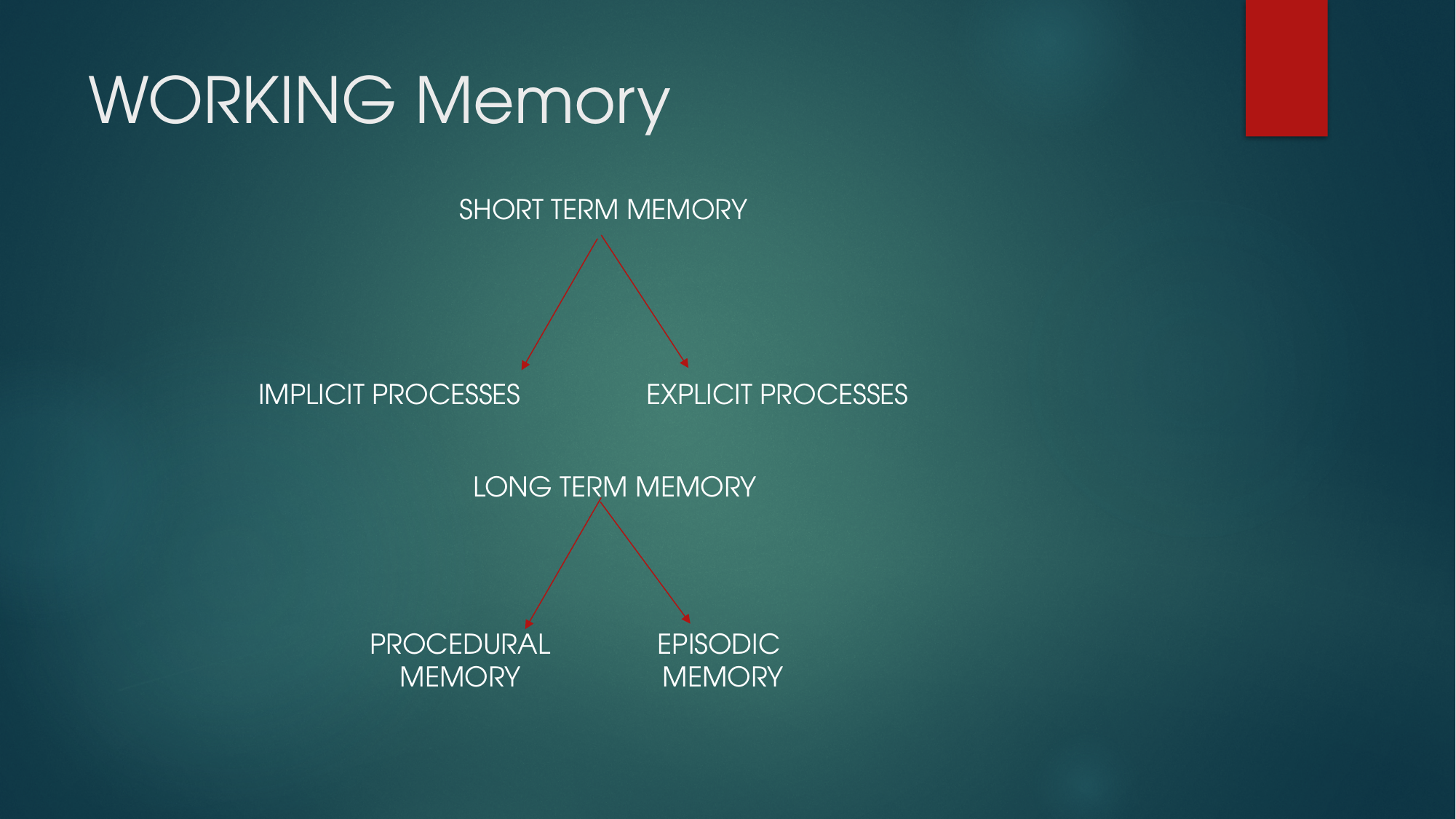

# WORKING Memory
SHORT TERM MEMORY
IMPLICIT PROCESSES
EXPLICIT PROCESSES
LONG TERM MEMORY
PROCEDURAL MEMORY
EPISODIC
MEMORY